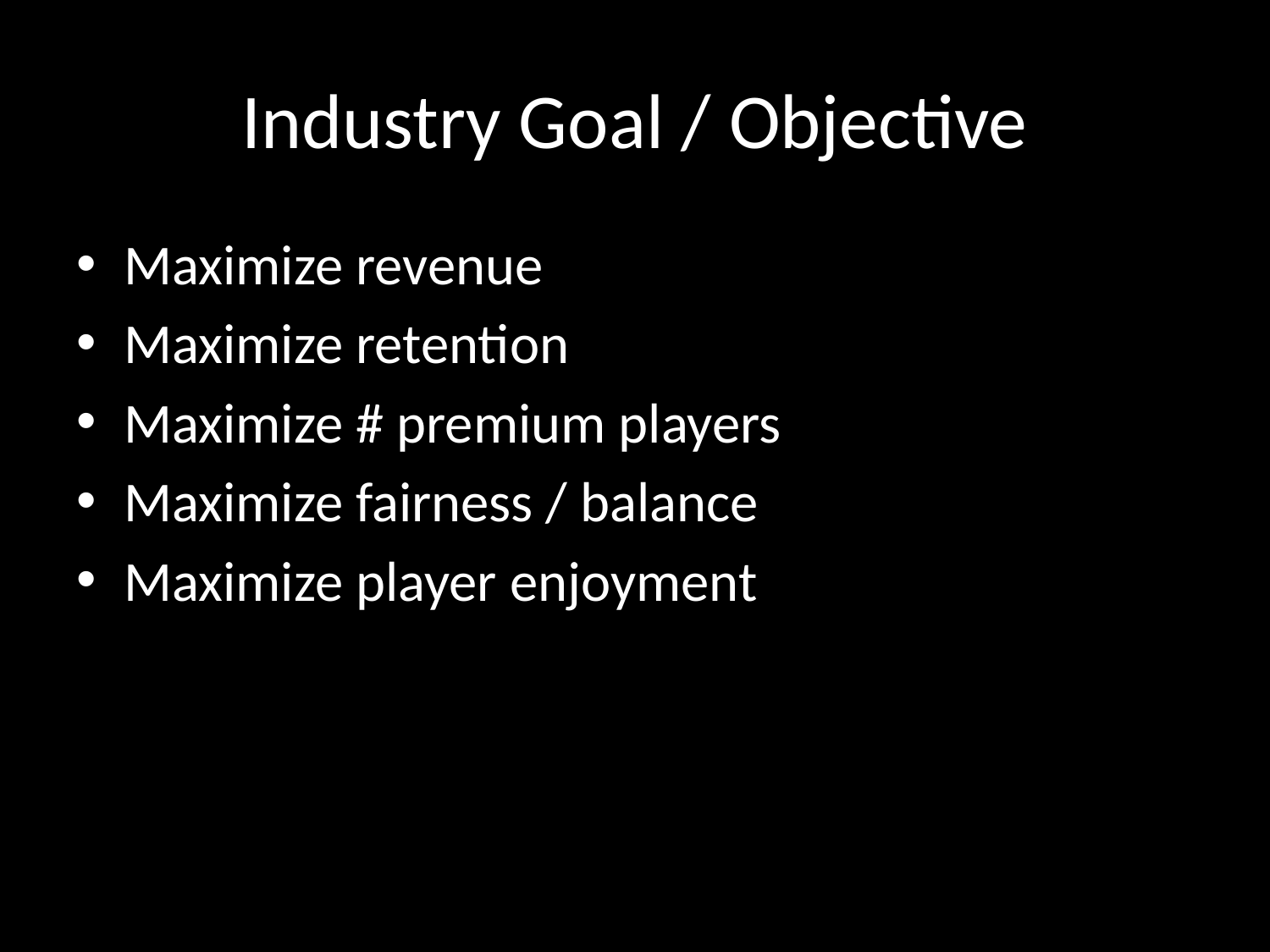

# Industry Goal / Objective
Maximize revenue
Maximize retention
Maximize # premium players
Maximize fairness / balance
Maximize player enjoyment